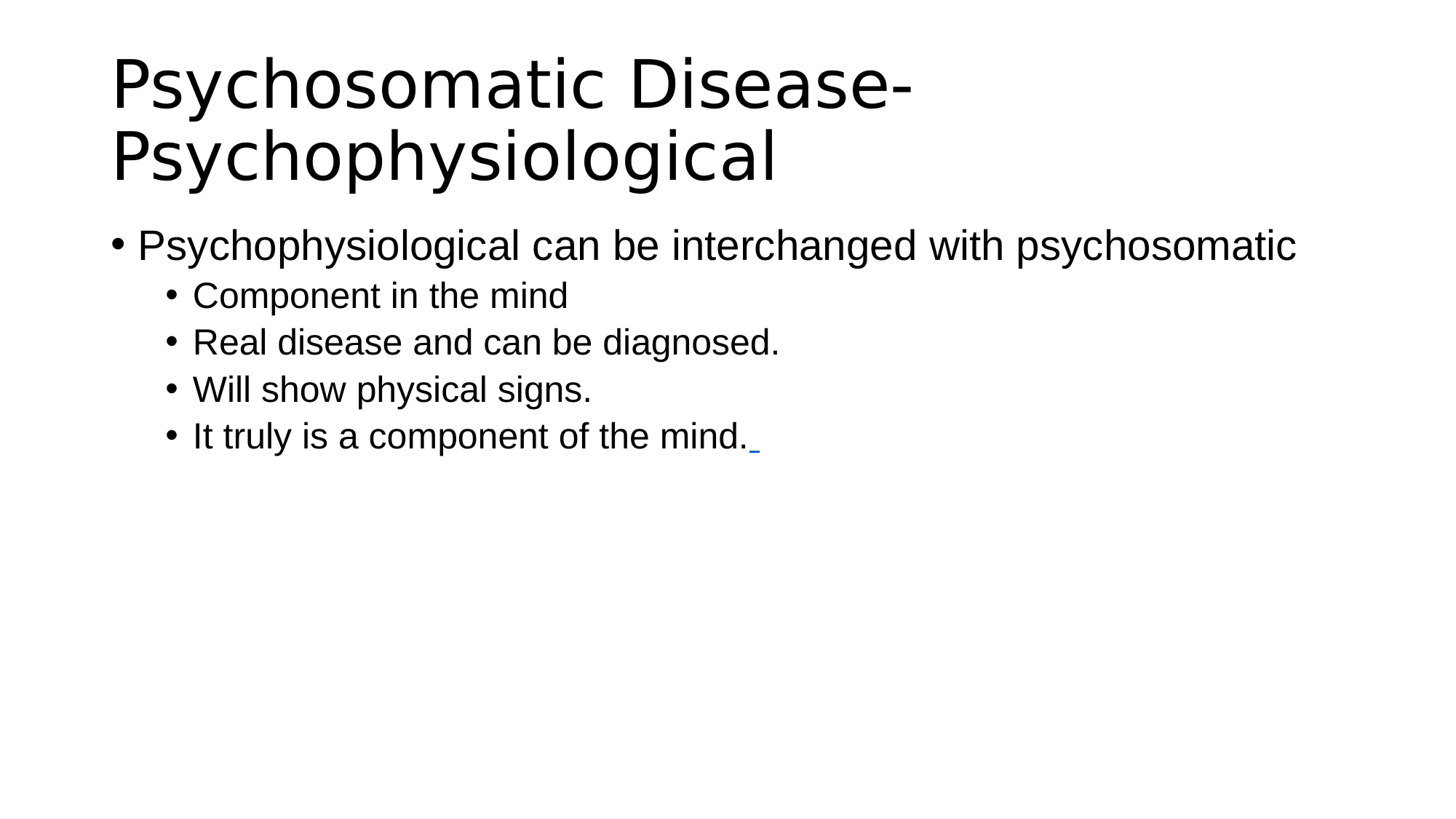

# Psychosomatic Disease-Psychophysiological
Psychophysiological can be interchanged with psychosomatic
Component in the mind
Real disease and can be diagnosed.
Will show physical signs.
It truly is a component of the mind.